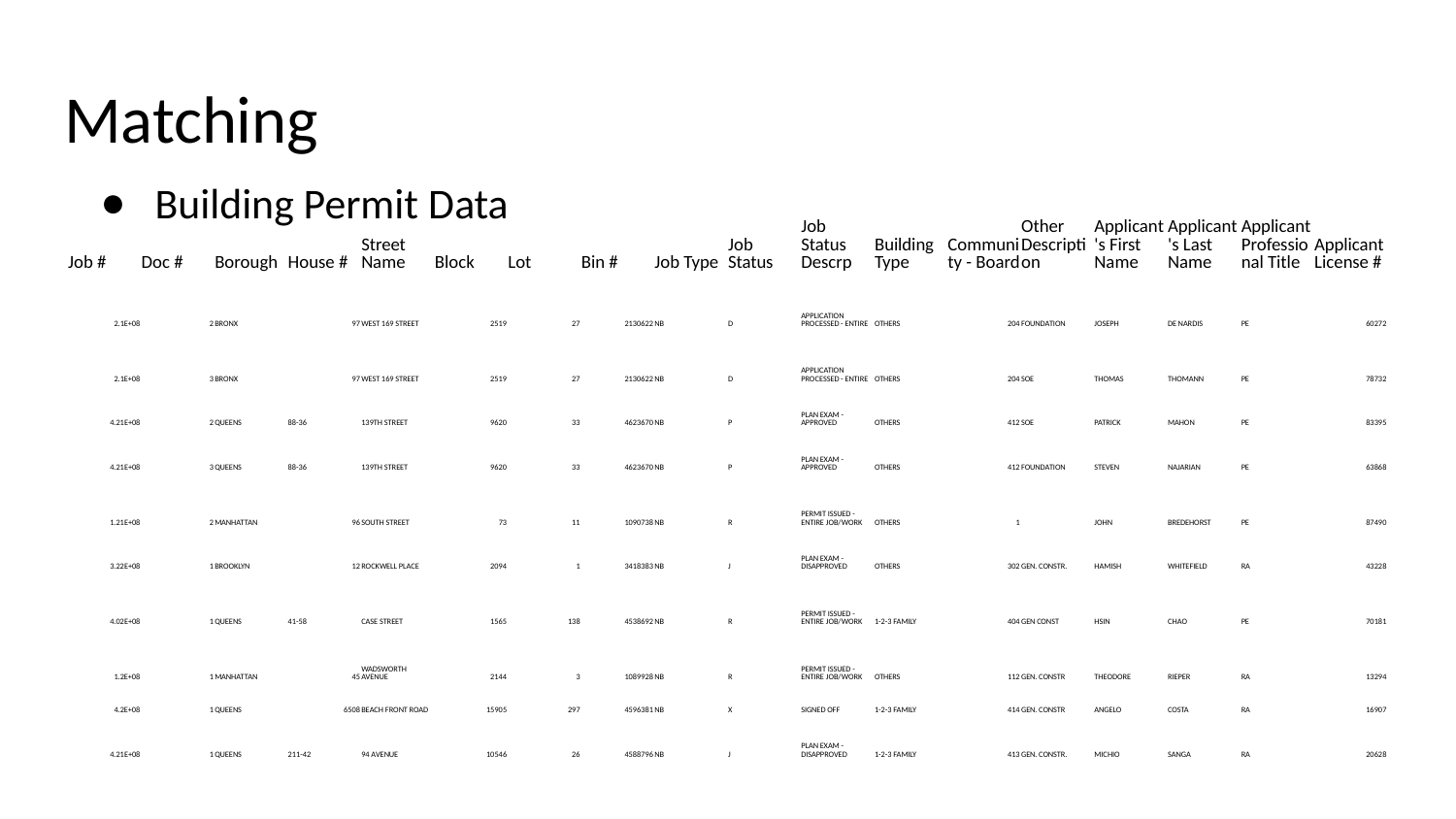

# Matching

Building Permit Data

| Job # | Doc # | Borough | House # | Street Name | Block | Lot | Bin # | Job Type | Job Status | Job Status Descrp | Building Type | Community - Board | Other Description | Applicant's First Name | Applicant's Last Name | Applicant Professional Title | Applicant License # |
| --- | --- | --- | --- | --- | --- | --- | --- | --- | --- | --- | --- | --- | --- | --- | --- | --- | --- |
| 2.1E+08 | 2 | BRONX | 97 | WEST 169 STREET | 2519 | 27 | 2130622 | NB | D | APPLICATION PROCESSED - ENTIRE | OTHERS | 204 | FOUNDATION | JOSEPH | DE NARDIS | PE | 60272 |
| 2.1E+08 | 3 | BRONX | 97 | WEST 169 STREET | 2519 | 27 | 2130622 | NB | D | APPLICATION PROCESSED - ENTIRE | OTHERS | 204 | SOE | THOMAS | THOMANN | PE | 78732 |
| 4.21E+08 | 2 | QUEENS | 88-36 | 139TH STREET | 9620 | 33 | 4623670 | NB | P | PLAN EXAM - APPROVED | OTHERS | 412 | SOE | PATRICK | MAHON | PE | 83395 |
| 4.21E+08 | 3 | QUEENS | 88-36 | 139TH STREET | 9620 | 33 | 4623670 | NB | P | PLAN EXAM - APPROVED | OTHERS | 412 | FOUNDATION | STEVEN | NAJARIAN | PE | 63868 |
| 1.21E+08 | 2 | MANHATTAN | 96 | SOUTH STREET | 73 | 11 | 1090738 | NB | R | PERMIT ISSUED - ENTIRE JOB/WORK | OTHERS | 1 |  | JOHN | BREDEHORST | PE | 87490 |
| 3.22E+08 | 1 | BROOKLYN | 12 | ROCKWELL PLACE | 2094 | 1 | 3418383 | NB | J | PLAN EXAM - DISAPPROVED | OTHERS | 302 | GEN. CONSTR. | HAMISH | WHITEFIELD | RA | 43228 |
| 4.02E+08 | 1 | QUEENS | 41-58 | CASE STREET | 1565 | 138 | 4538692 | NB | R | PERMIT ISSUED - ENTIRE JOB/WORK | 1-2-3 FAMILY | 404 | GEN CONST | HSIN | CHAO | PE | 70181 |
| 1.2E+08 | 1 | MANHATTAN | 45 | WADSWORTH AVENUE | 2144 | 3 | 1089928 | NB | R | PERMIT ISSUED - ENTIRE JOB/WORK | OTHERS | 112 | GEN. CONSTR | THEODORE | RIEPER | RA | 13294 |
| 4.2E+08 | 1 | QUEENS | 6508 | BEACH FRONT ROAD | 15905 | 297 | 4596381 | NB | X | SIGNED OFF | 1-2-3 FAMILY | 414 | GEN. CONSTR | ANGELO | COSTA | RA | 16907 |
| 4.21E+08 | 1 | QUEENS | 211-42 | 94 AVENUE | 10546 | 26 | 4588796 | NB | J | PLAN EXAM - DISAPPROVED | 1-2-3 FAMILY | 413 | GEN. CONSTR. | MICHIO | SANGA | RA | 20628 |